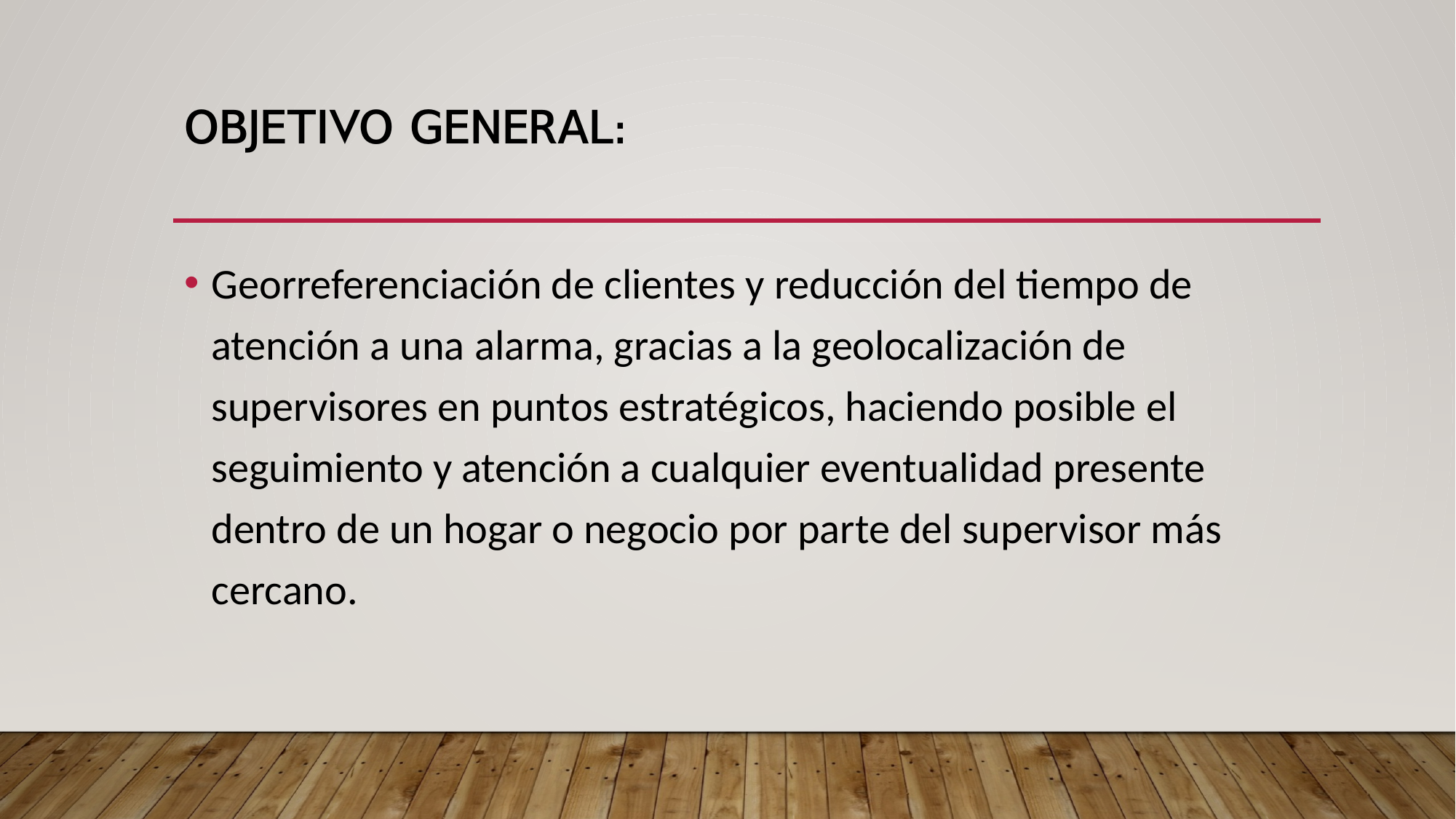

# Objetivo general:
Georreferenciación de clientes y reducción del tiempo de atención a una alarma, gracias a la geolocalización de supervisores en puntos estratégicos, haciendo posible el seguimiento y atención a cualquier eventualidad presente dentro de un hogar o negocio por parte del supervisor más cercano.